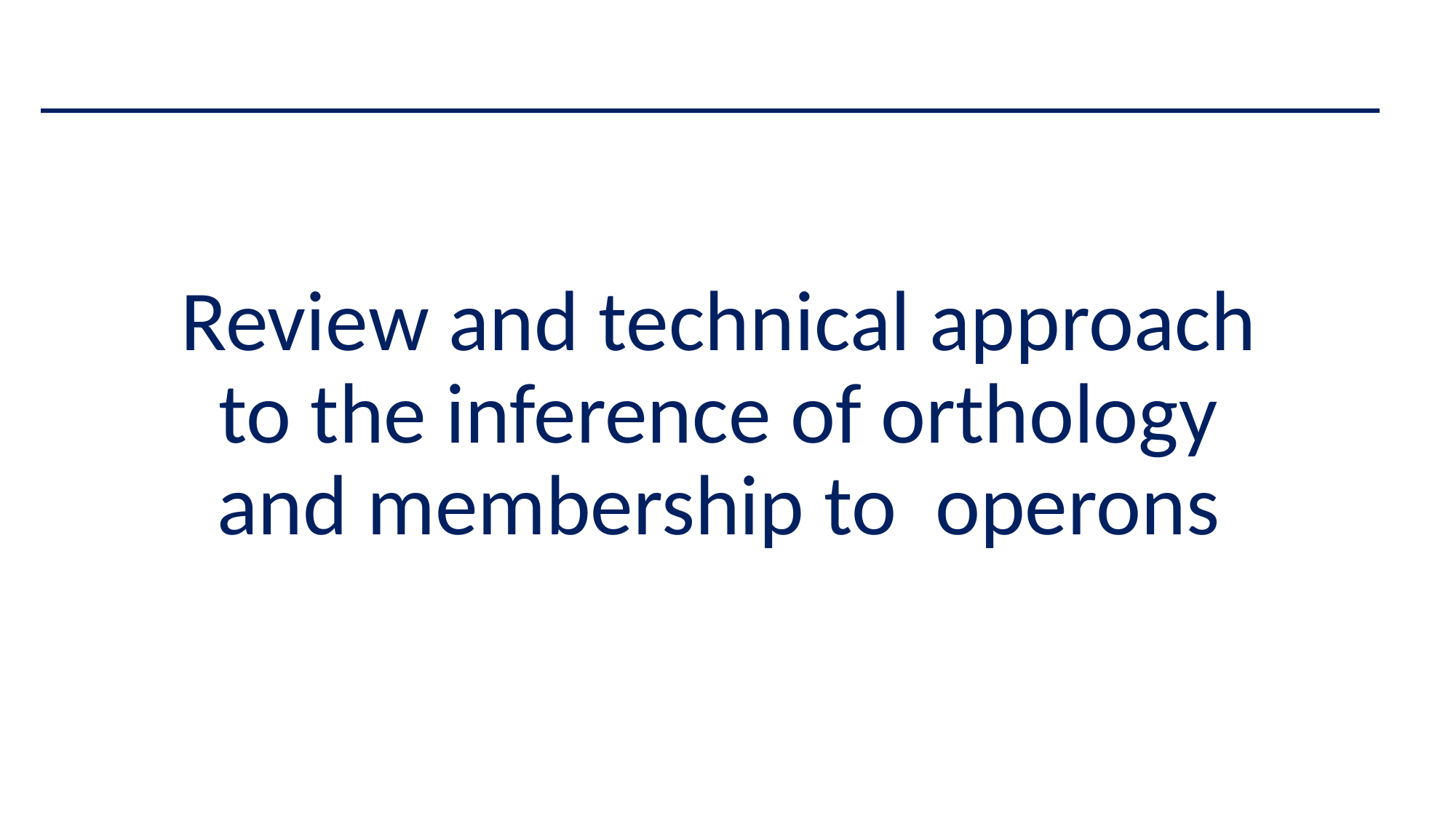

# Review and technical approach to the inference of orthology and membership to  operons